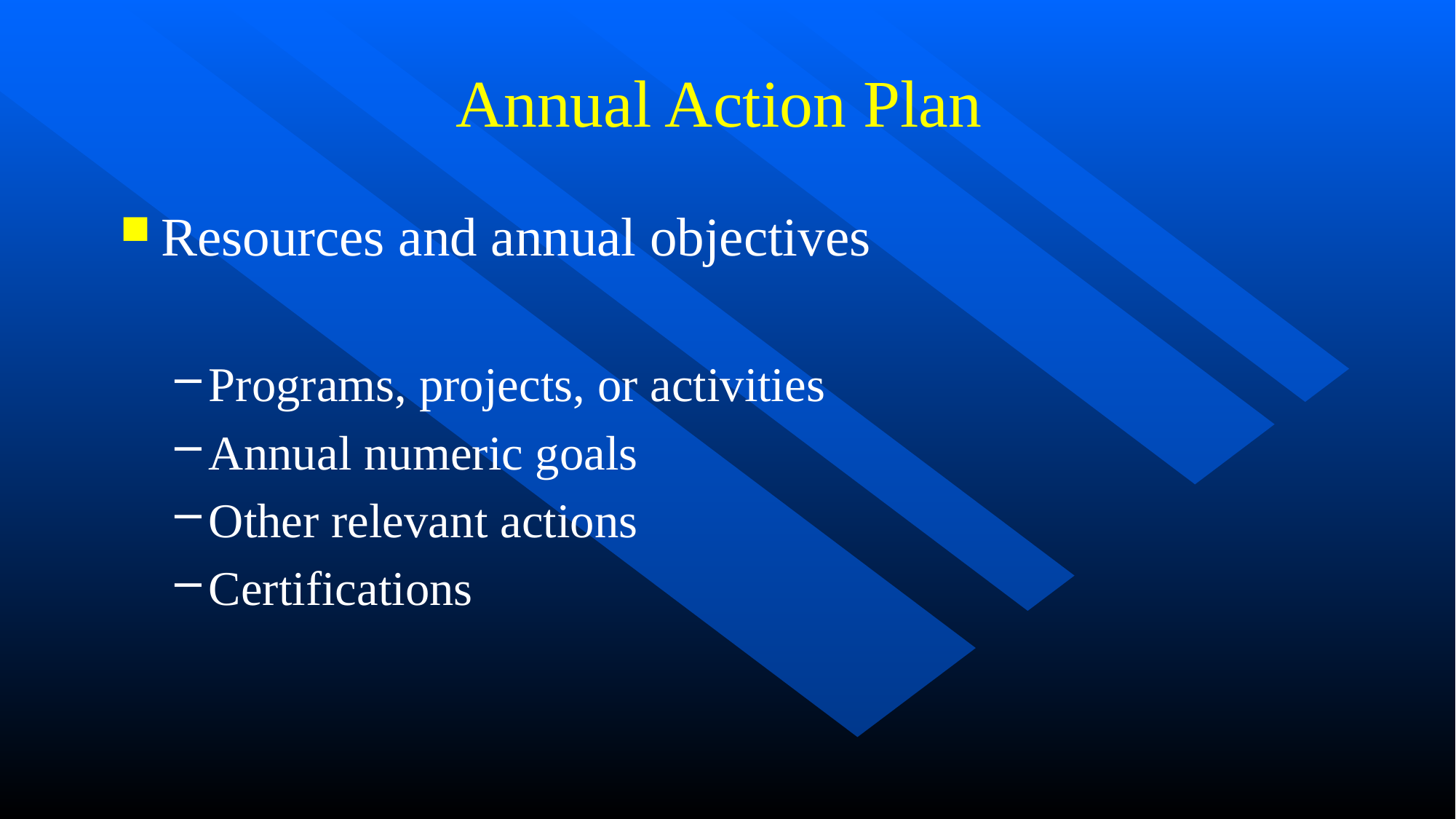

# Annual Action Plan
Resources and annual objectives

Programs, projects, or activities
Annual numeric goals
Other relevant actions
Certifications